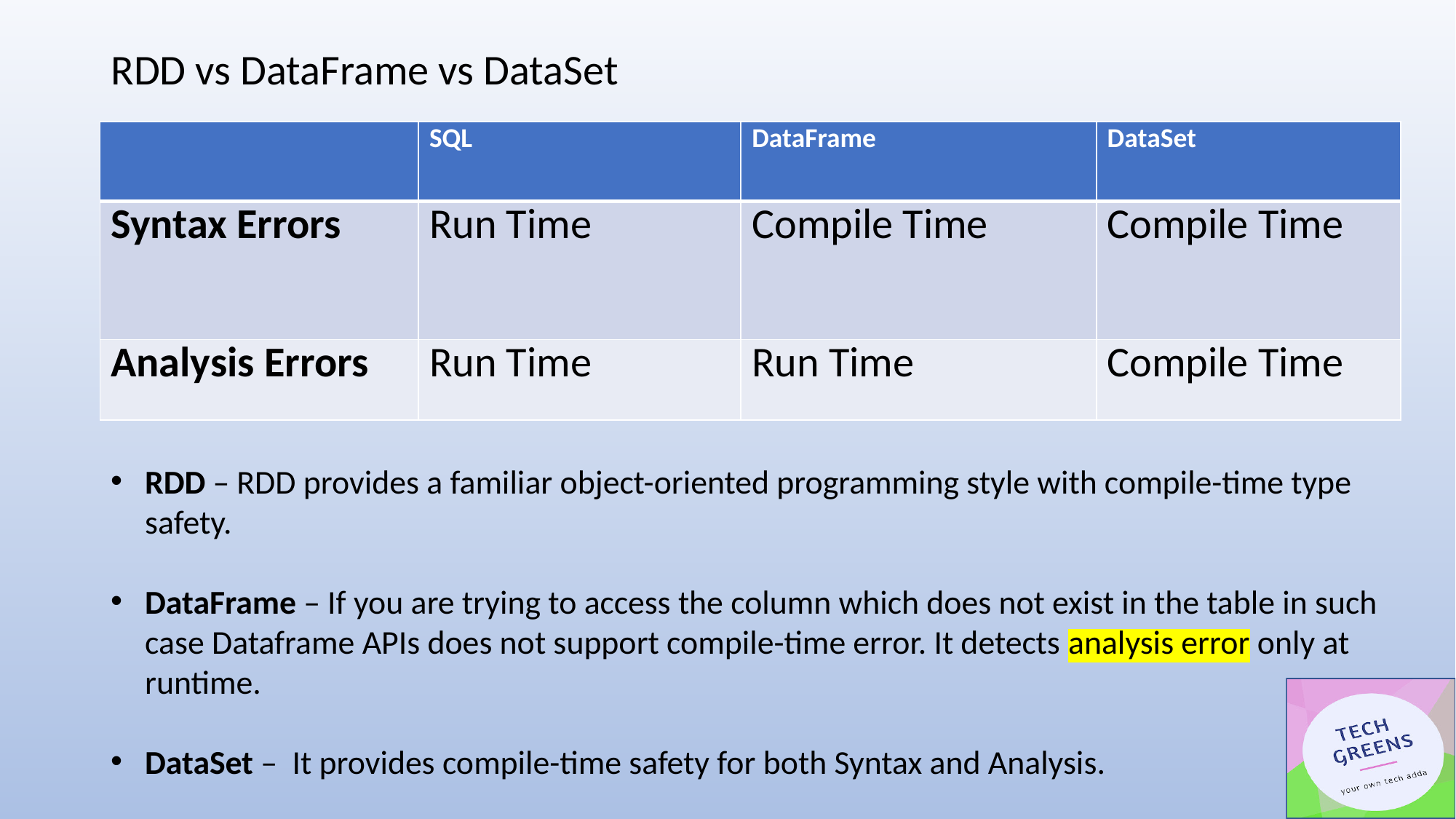

# RDD vs DataFrame vs DataSet
|  | SQL | DataFrame | DataSet |
| --- | --- | --- | --- |
| Syntax Errors | Run Time | Compile Time | Compile Time |
| Analysis Errors | Run Time | Run Time | Compile Time |
RDD – RDD provides a familiar object-oriented programming style with compile-time type safety.

DataFrame – If you are trying to access the column which does not exist in the table in such case Dataframe APIs does not support compile-time error. It detects analysis error only at runtime.

DataSet –  It provides compile-time safety for both Syntax and Analysis.